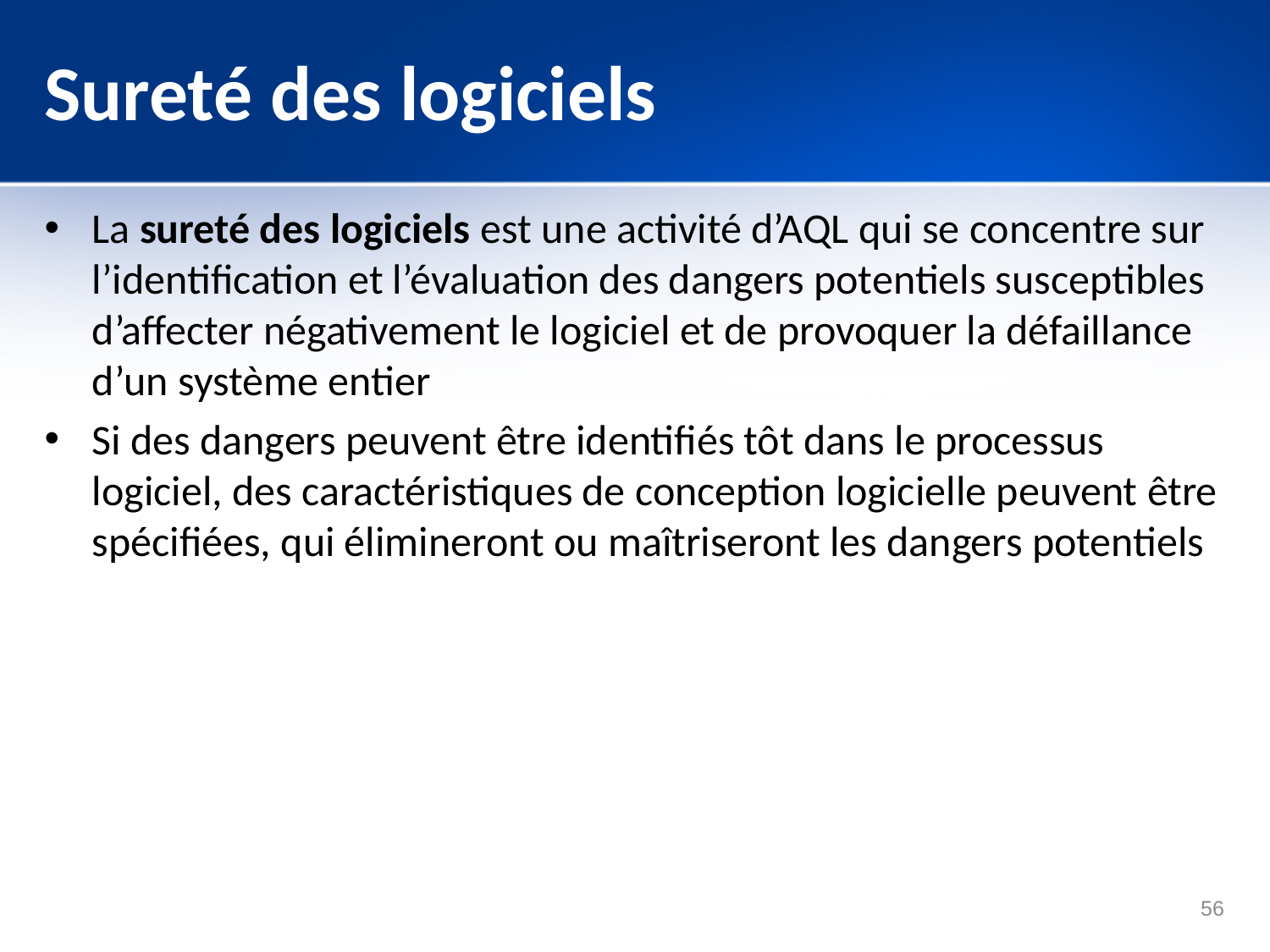

# Sureté des logiciels

La sureté des logiciels est une activité d’AQL qui se concentre sur l’identification et l’évaluation des dangers potentiels susceptibles d’affecter négativement le logiciel et de provoquer la défaillance d’un système entier
Si des dangers peuvent être identifiés tôt dans le processus logiciel, des caractéristiques de conception logicielle peuvent être spécifiées, qui élimineront ou maîtriseront les dangers potentiels
56